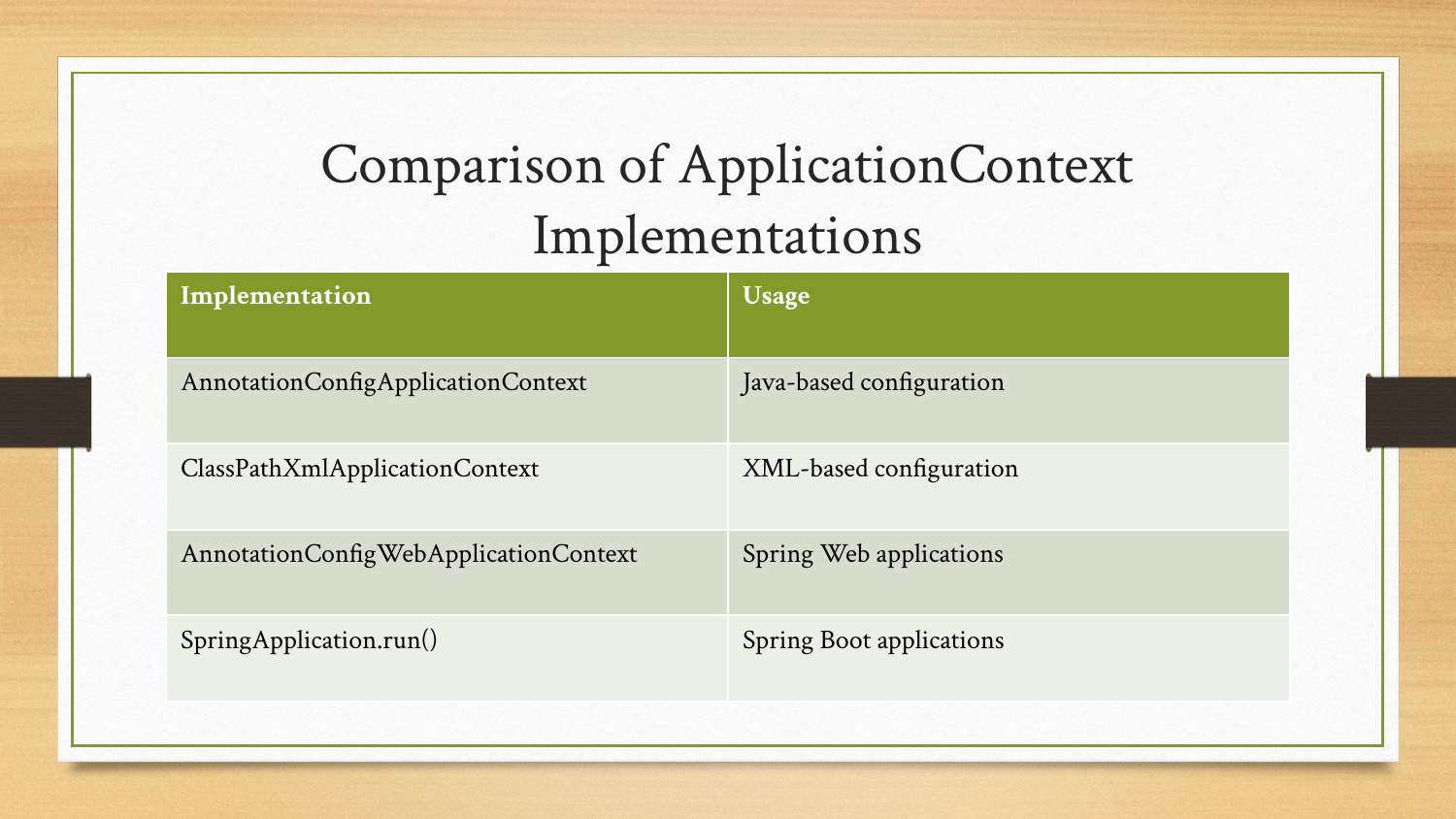

# Comparison of ApplicationContext Implementations
| Implementation | Usage |
| --- | --- |
| AnnotationConfigApplicationContext | Java-based configuration |
| ClassPathXmlApplicationContext | XML-based configuration |
| AnnotationConfigWebApplicationContext | Spring Web applications |
| SpringApplication.run() | Spring Boot applications |